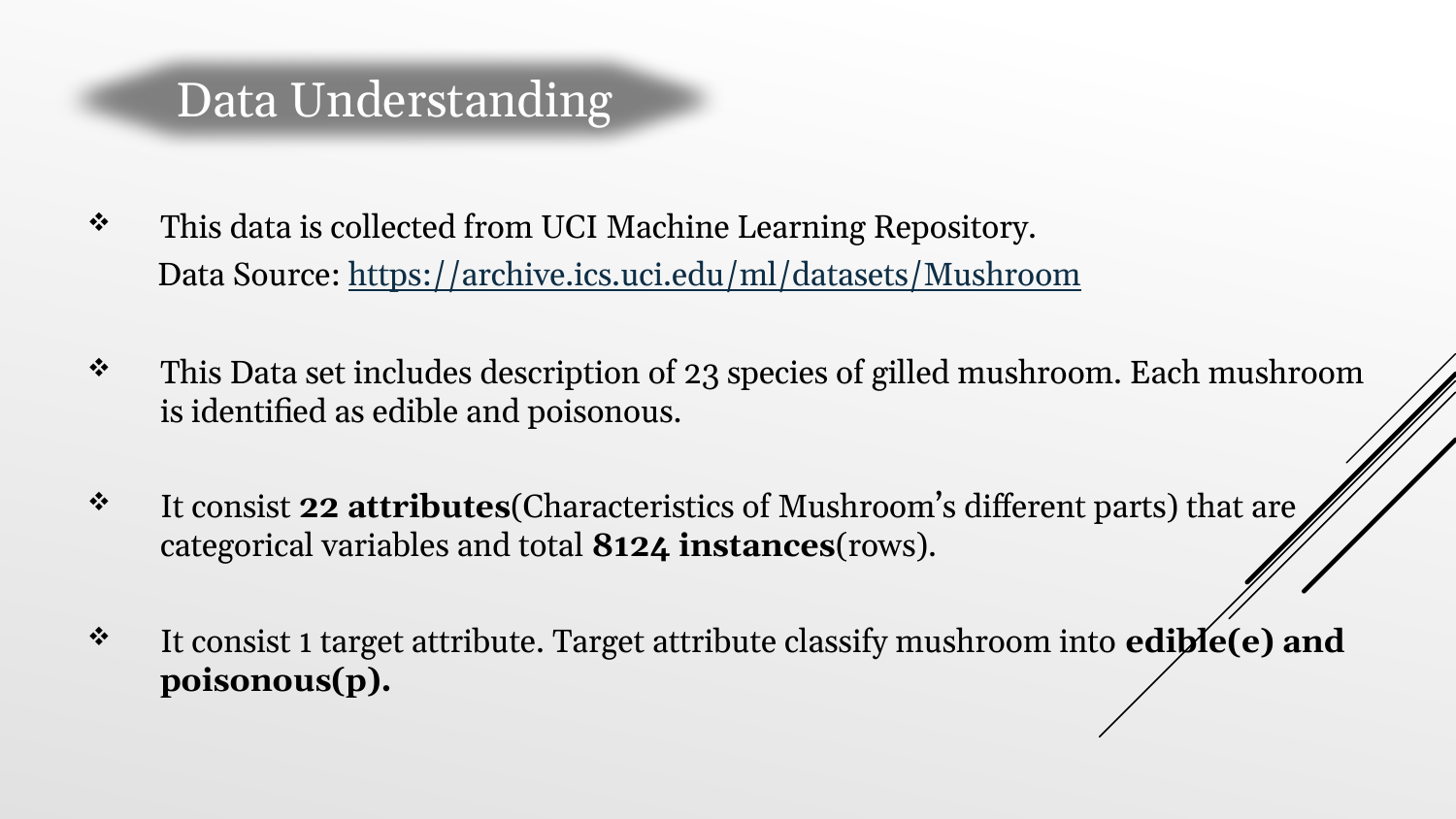

Data Understanding
This data is collected from UCI Machine Learning Repository.
         Data Source: https://archive.ics.uci.edu/ml/datasets/Mushroom

This Data set includes description of 23 species of gilled mushroom. Each mushroom is identified as edible and poisonous.

It consist 22 attributes(Characteristics of Mushroom’s different parts) that are categorical variables and total 8124 instances(rows).

It consist 1 target attribute. Target attribute classify mushroom into edible(e) and poisonous(p).